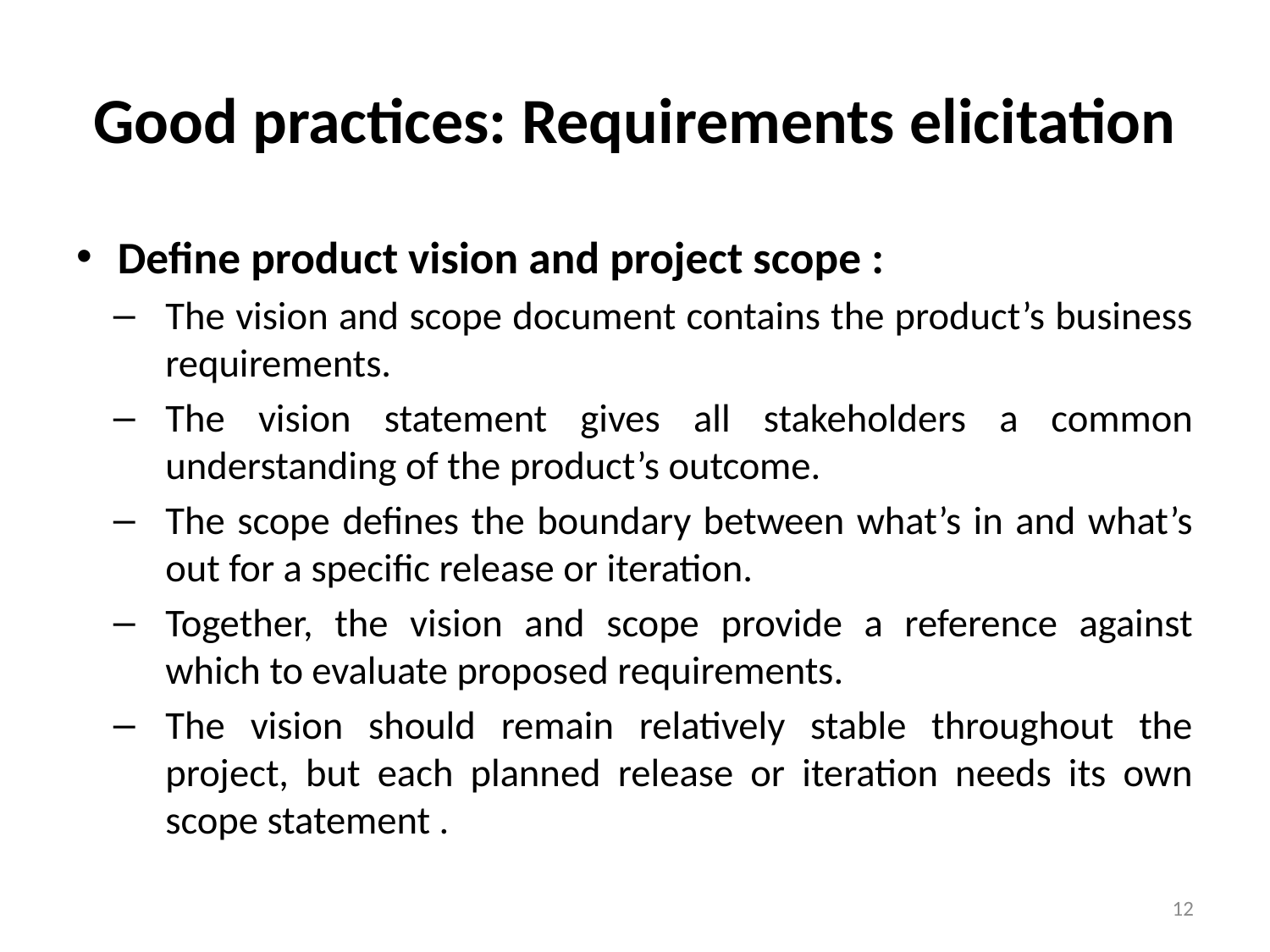

# Good practices: Requirements elicitation
Define product vision and project scope :
The vision and scope document contains the product’s business requirements.
The vision statement gives all stakeholders a common understanding of the product’s outcome.
The scope defines the boundary between what’s in and what’s out for a specific release or iteration.
Together, the vision and scope provide a reference against which to evaluate proposed requirements.
The vision should remain relatively stable throughout the project, but each planned release or iteration needs its own scope statement .
12